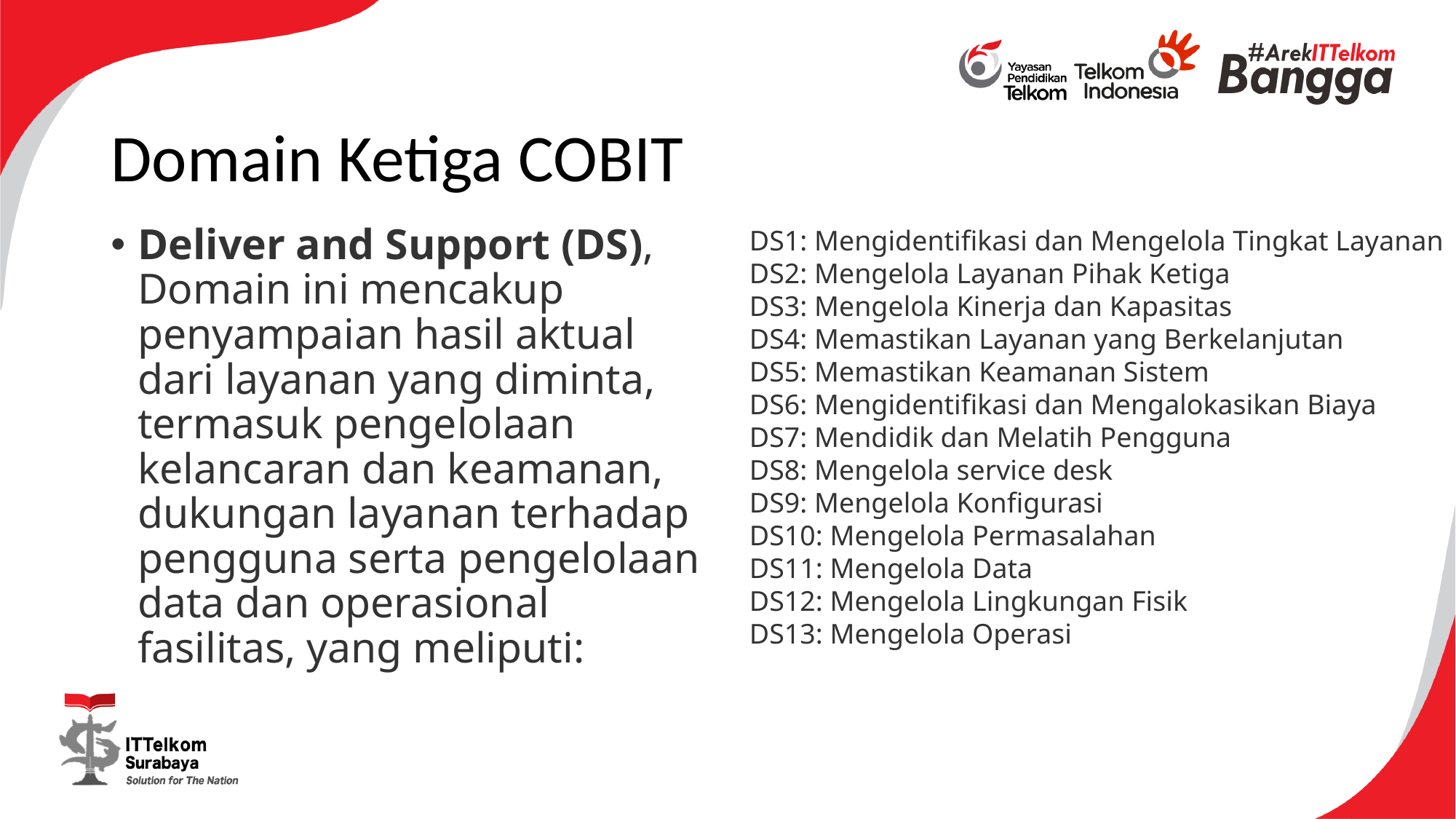

# Domain Ketiga COBIT
Deliver and Support (DS), Domain ini mencakup penyampaian hasil aktual dari layanan yang diminta, termasuk pengelolaan kelancaran dan keamanan, dukungan layanan terhadap pengguna serta pengelolaan data dan operasional fasilitas, yang meliputi:
DS1: Mengidentifikasi dan Mengelola Tingkat Layanan
DS2: Mengelola Layanan Pihak Ketiga
DS3: Mengelola Kinerja dan Kapasitas
DS4: Memastikan Layanan yang Berkelanjutan
DS5: Memastikan Keamanan Sistem
DS6: Mengidentifikasi dan Mengalokasikan Biaya
DS7: Mendidik dan Melatih Pengguna
DS8: Mengelola service desk
DS9: Mengelola Konfigurasi
DS10: Mengelola Permasalahan
DS11: Mengelola Data
DS12: Mengelola Lingkungan Fisik
DS13: Mengelola Operasi